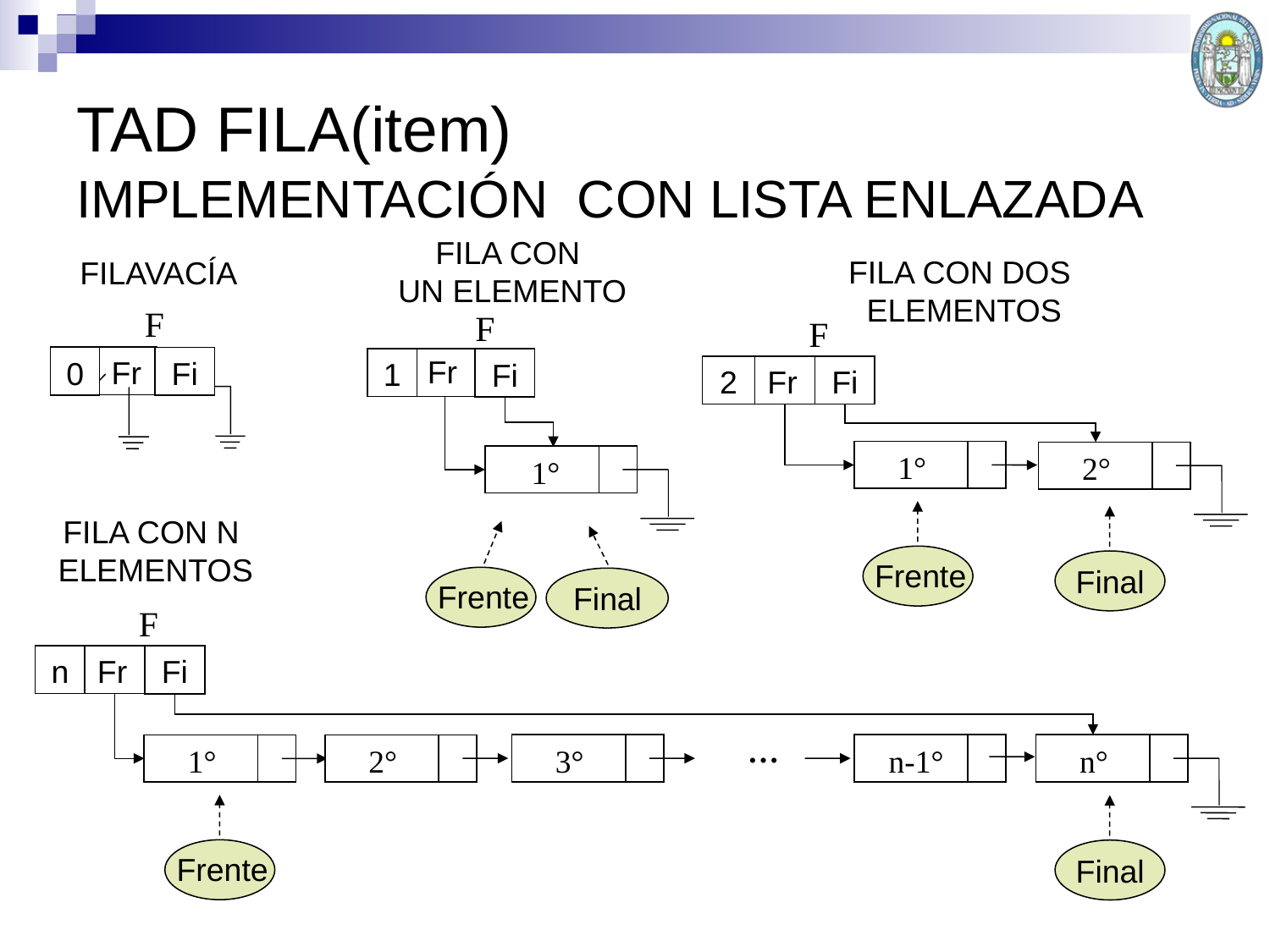

TAD FILA(item)
IMPLEMENTACIÓN  CON LISTA ENLAZADA
FILA CON
UN ELEMENTO
FILA CON DOS
ELEMENTOS
FILAVACÍA
F

F

F

Fr
Fr
0

Fi

1

Fi
2

Fr
Fi

1°

2°

1°

Frente
FILA CON N
ELEMENTOS

Final

Frente

Final
F

Fr
n
Fi
…

n-1°

n°

3°

1°

2°

Frente

Final